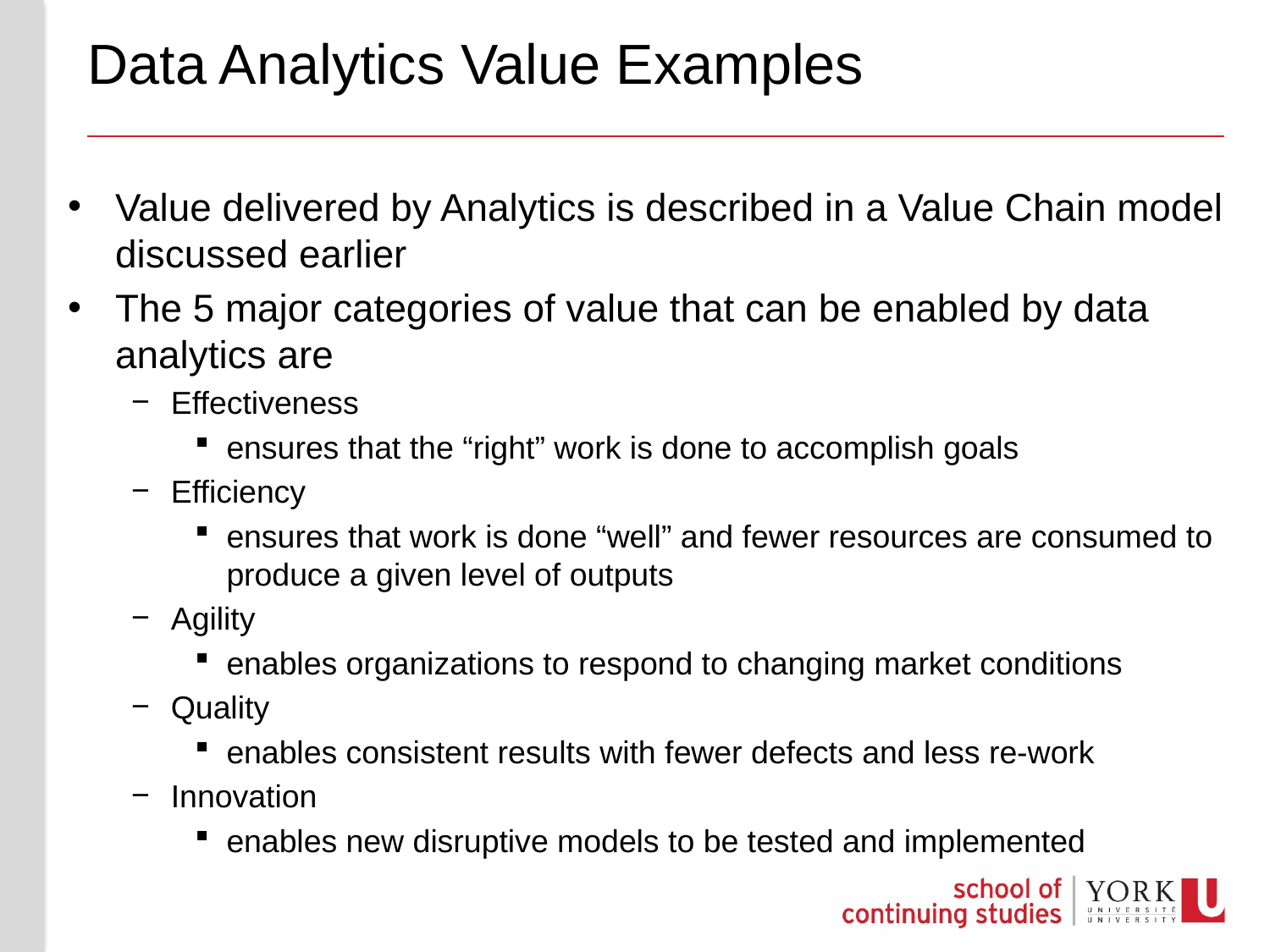

# Data Analytics Value Examples

Value delivered by Analytics is described in a Value Chain model discussed earlier
The 5 major categories of value that can be enabled by data analytics are
Effectiveness
ensures that the “right” work is done to accomplish goals
Efficiency
ensures that work is done “well” and fewer resources are consumed to produce a given level of outputs
Agility
enables organizations to respond to changing market conditions
Quality
enables consistent results with fewer defects and less re-work
Innovation
enables new disruptive models to be tested and implemented